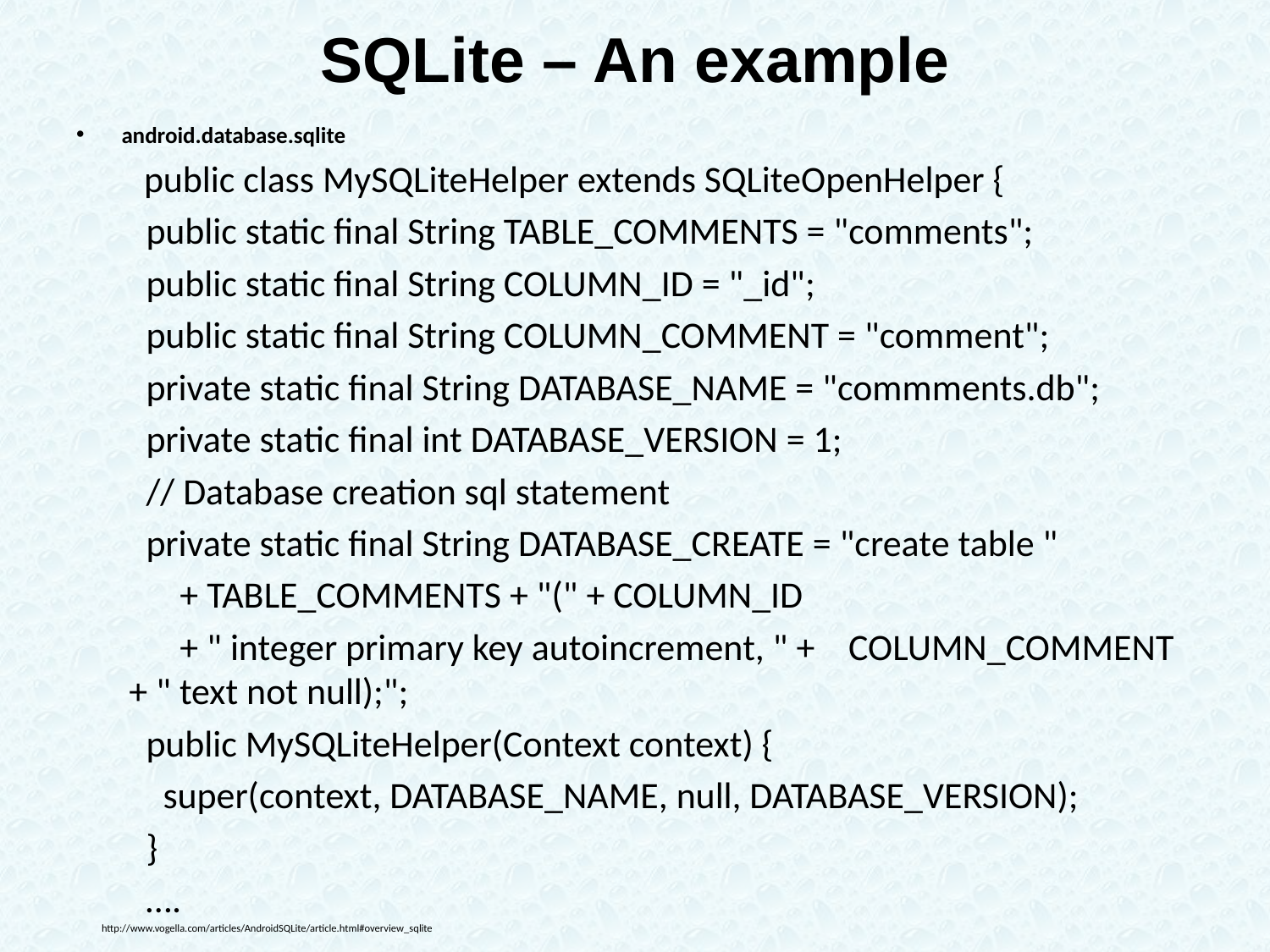

SQLite – An example
android.database.sqlite
        public class MySQLiteHelper extends SQLiteOpenHelper {
  public static final String TABLE_COMMENTS = "comments";
  public static final String COLUMN_ID = "_id";
  public static final String COLUMN_COMMENT = "comment";
  private static final String DATABASE_NAME = "commments.db";
  private static final int DATABASE_VERSION = 1;
  // Database creation sql statement
  private static final String DATABASE_CREATE = "create table "
      + TABLE_COMMENTS + "(" + COLUMN_ID
      + " integer primary key autoincrement, " +    COLUMN_COMMENT + " text not null);";
  public MySQLiteHelper(Context context) {
    super(context, DATABASE_NAME, null, DATABASE_VERSION);
  }
  ….
 http://www.vogella.com/articles/AndroidSQLite/article.html#overview_sqlite